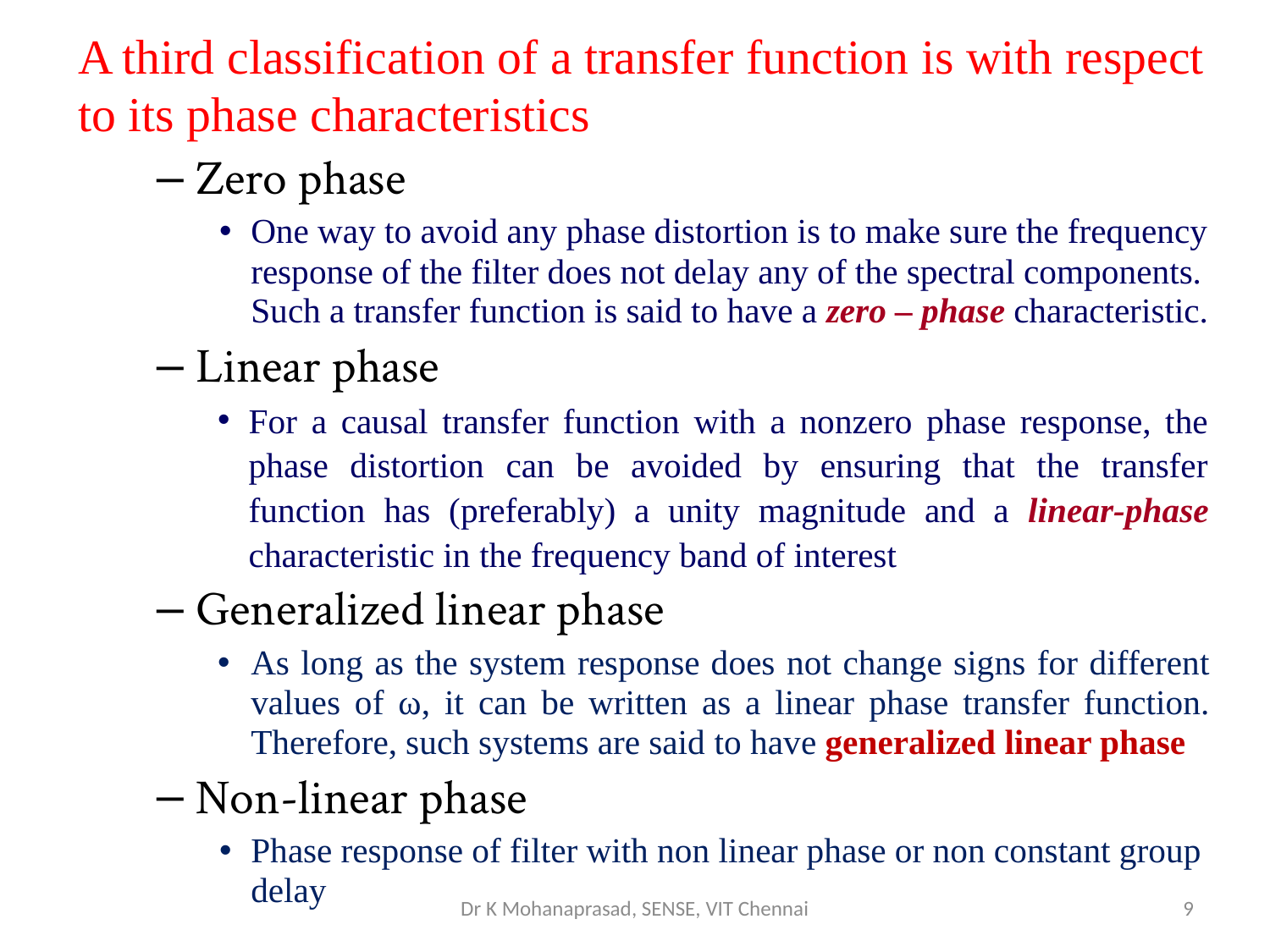

A third classification of a transfer function is with respect to its phase characteristics
Zero phase
One way to avoid any phase distortion is to make sure the frequency response of the filter does not delay any of the spectral components. Such a transfer function is said to have a zero – phase characteristic.
Linear phase
For a causal transfer function with a nonzero phase response, the phase distortion can be avoided by ensuring that the transfer function has (preferably) a unity magnitude and a linear-phase characteristic in the frequency band of interest
Generalized linear phase
As long as the system response does not change signs for different values of ω, it can be written as a linear phase transfer function. Therefore, such systems are said to have generalized linear phase
Non-linear phase
Phase response of filter with non linear phase or non constant group delay

Dr K Mohanaprasad, SENSE, VIT Chennai
9